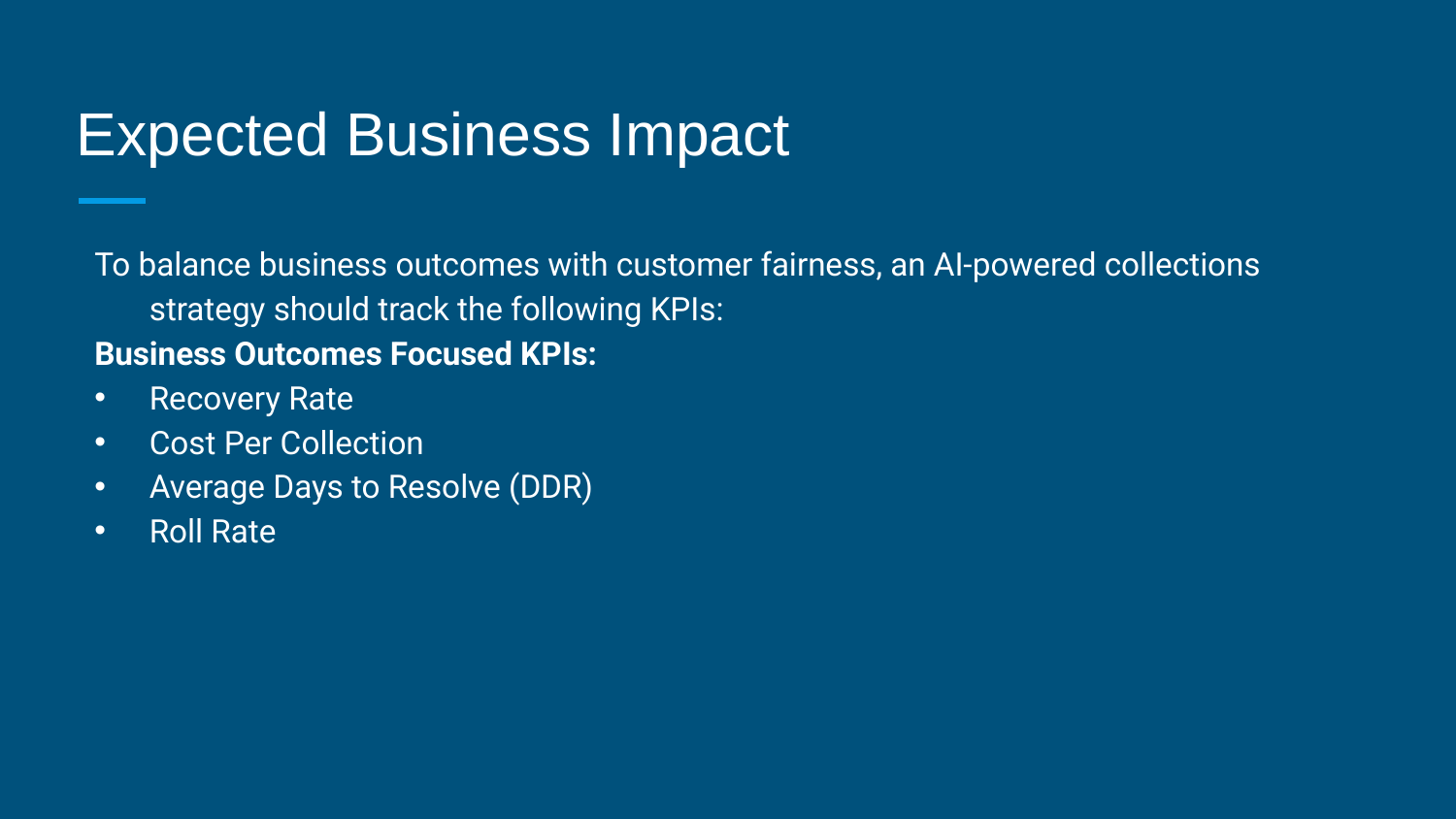

# Expected Business Impact
To balance business outcomes with customer fairness, an AI-powered collections strategy should track the following KPIs:
Business Outcomes Focused KPIs:
Recovery Rate
Cost Per Collection
Average Days to Resolve (DDR)
Roll Rate